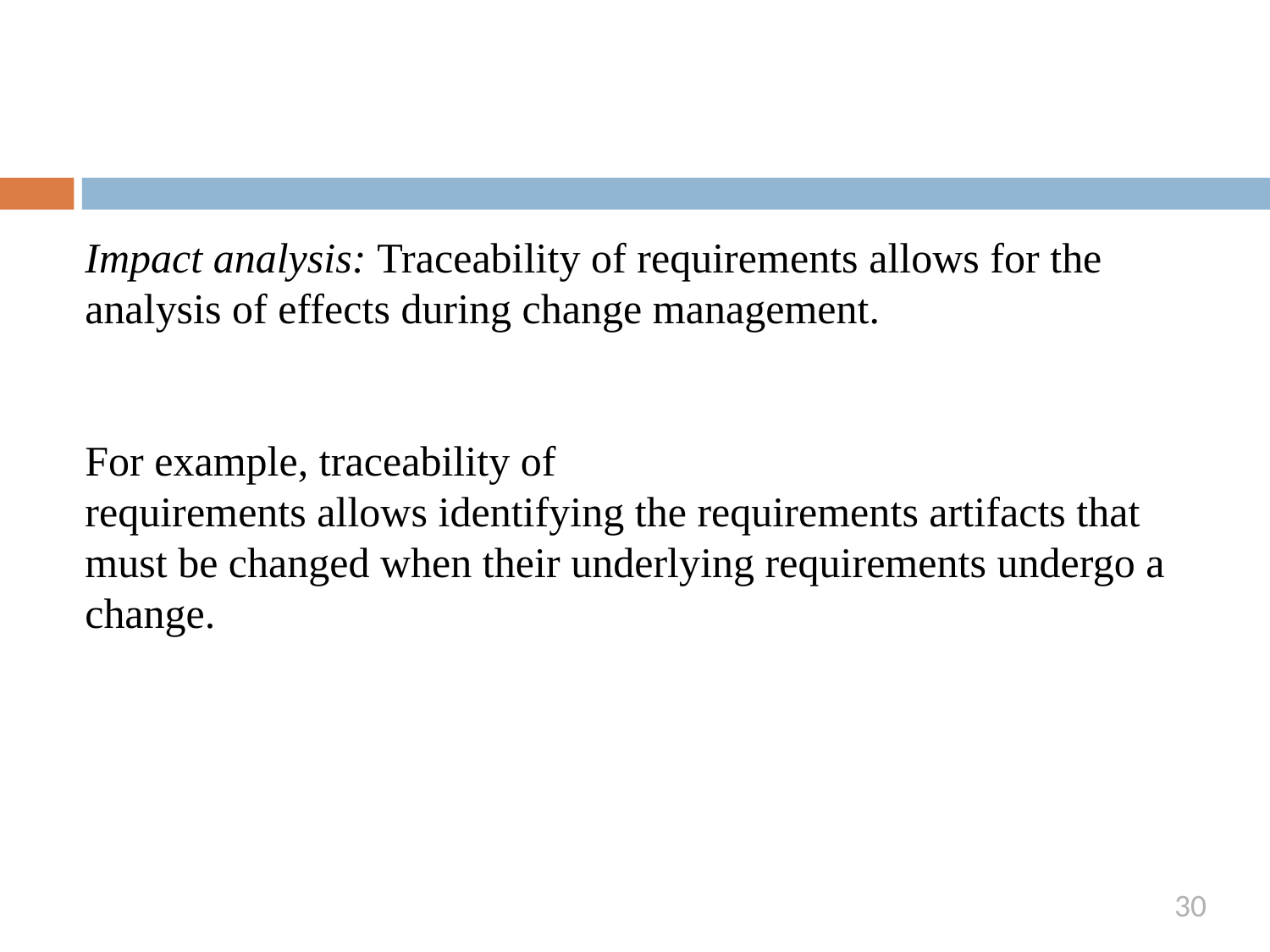

#
Impact analysis: Traceability of requirements allows for the analysis of effects during change management.

For example, traceability of
requirements allows identifying the requirements artifacts that must be changed when their underlying requirements undergo a change.
30